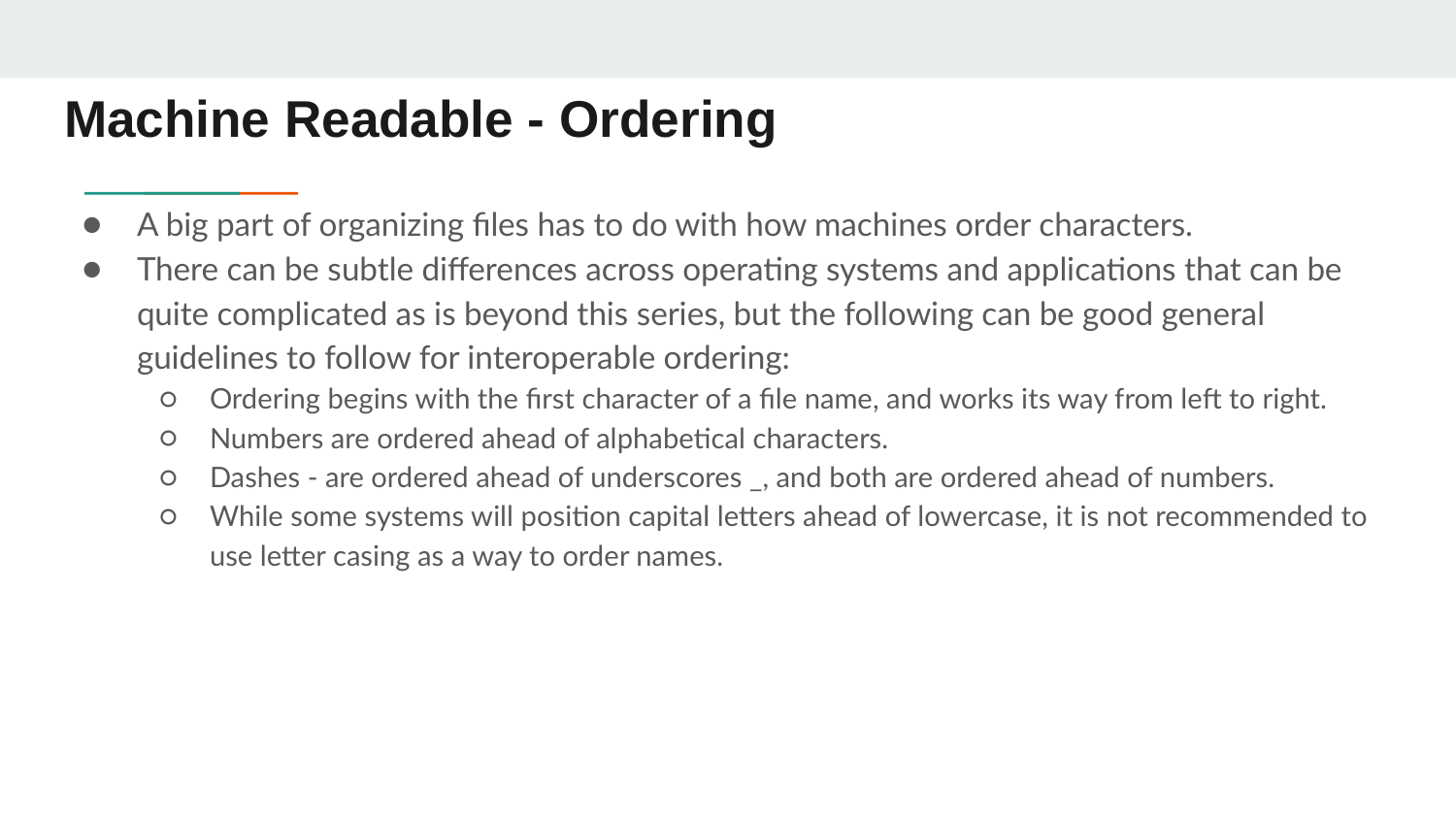

# Machine Readable - Ordering
A big part of organizing files has to do with how machines order characters.
There can be subtle differences across operating systems and applications that can be quite complicated as is beyond this series, but the following can be good general guidelines to follow for interoperable ordering:
Ordering begins with the first character of a file name, and works its way from left to right.
Numbers are ordered ahead of alphabetical characters.
Dashes - are ordered ahead of underscores _, and both are ordered ahead of numbers.
While some systems will position capital letters ahead of lowercase, it is not recommended to use letter casing as a way to order names.